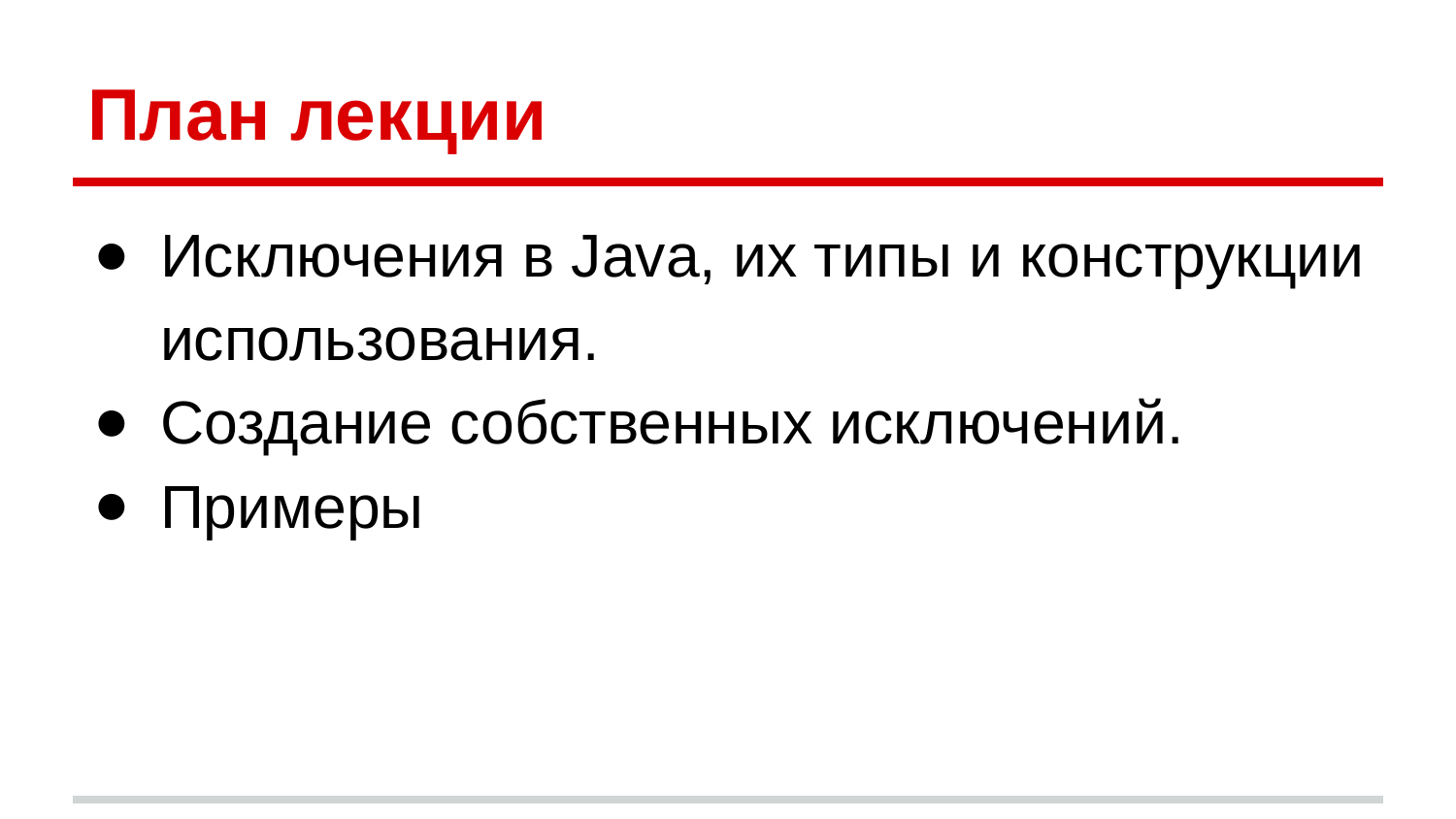

# План лекции
Исключения в Java, их типы и конструкции использования.
Создание собственных исключений.
Примеры